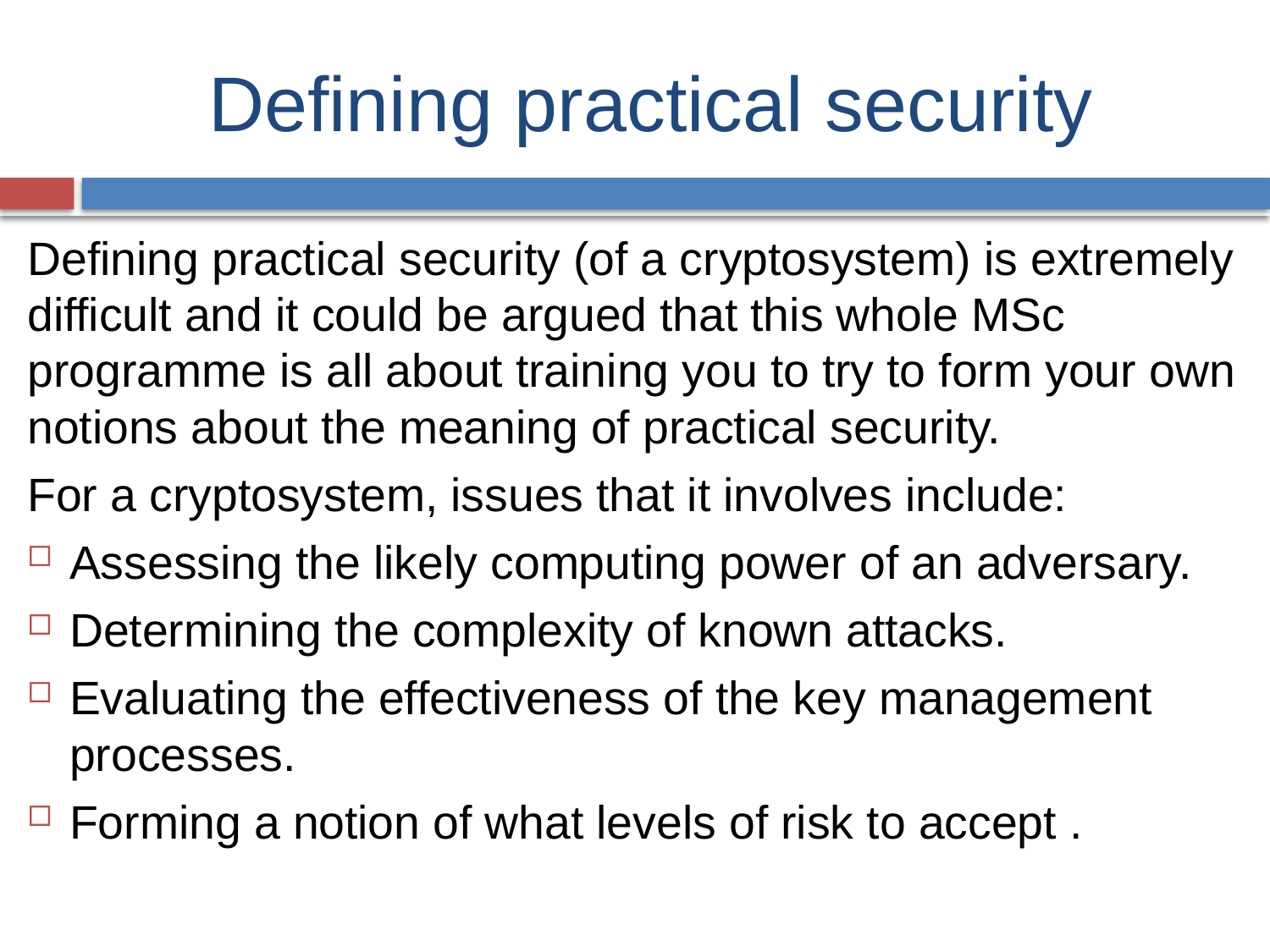

# Defining practical security
Defining practical security (of a cryptosystem) is extremely difficult and it could be argued that this whole MSc programme is all about training you to try to form your own notions about the meaning of practical security.
For a cryptosystem, issues that it involves include:
Assessing the likely computing power of an adversary.
Determining the complexity of known attacks.
Evaluating the effectiveness of the key management processes.
Forming a notion of what levels of risk to accept .